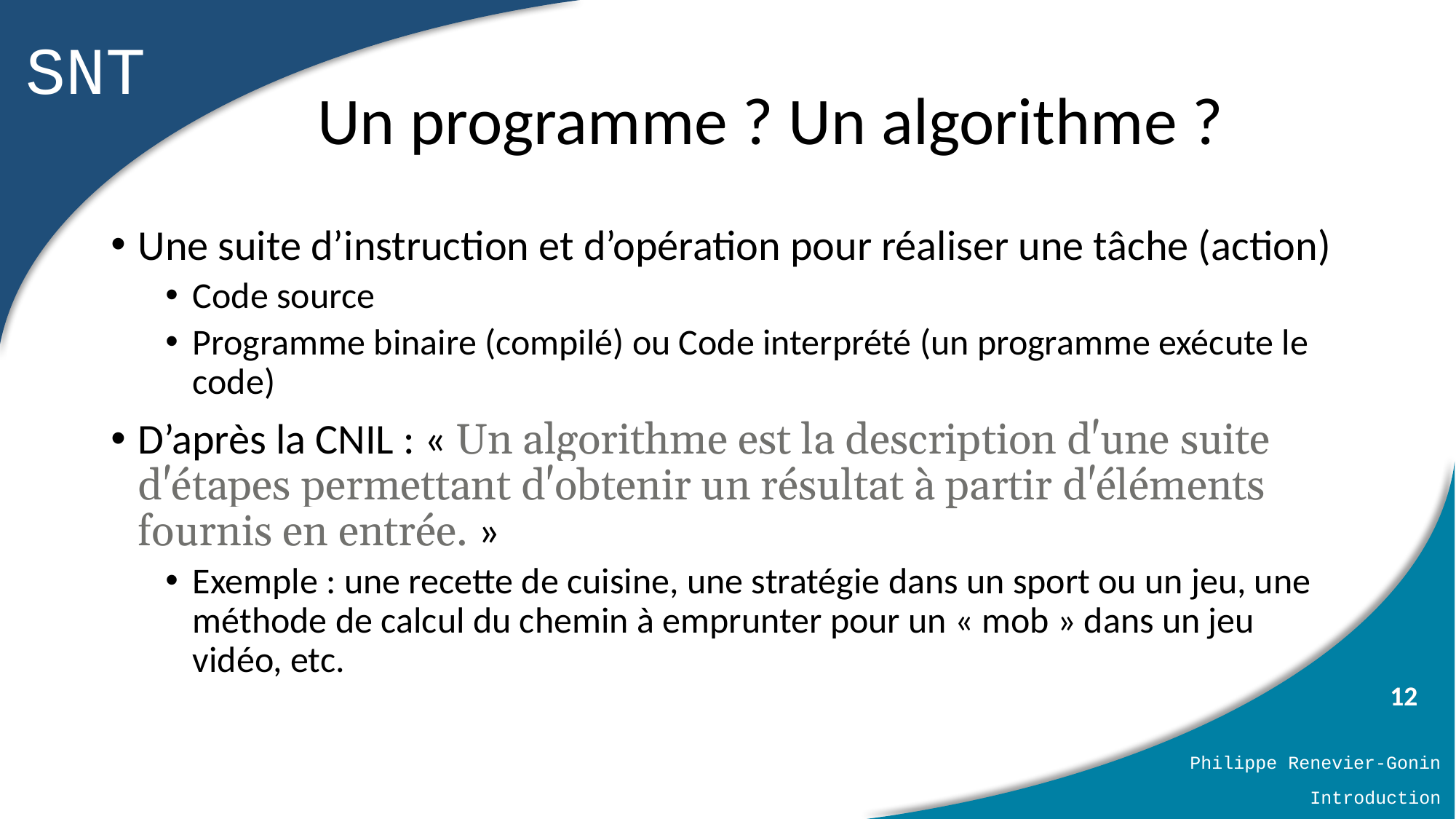

# Un programme ? Un algorithme ?
Une suite d’instruction et d’opération pour réaliser une tâche (action)
Code source
Programme binaire (compilé) ou Code interprété (un programme exécute le code)
D’après la CNIL : « Un algorithme est la description d'une suite d'étapes permettant d'obtenir un résultat à partir d'éléments fournis en entrée. »
Exemple : une recette de cuisine, une stratégie dans un sport ou un jeu, une méthode de calcul du chemin à emprunter pour un « mob » dans un jeu vidéo, etc.